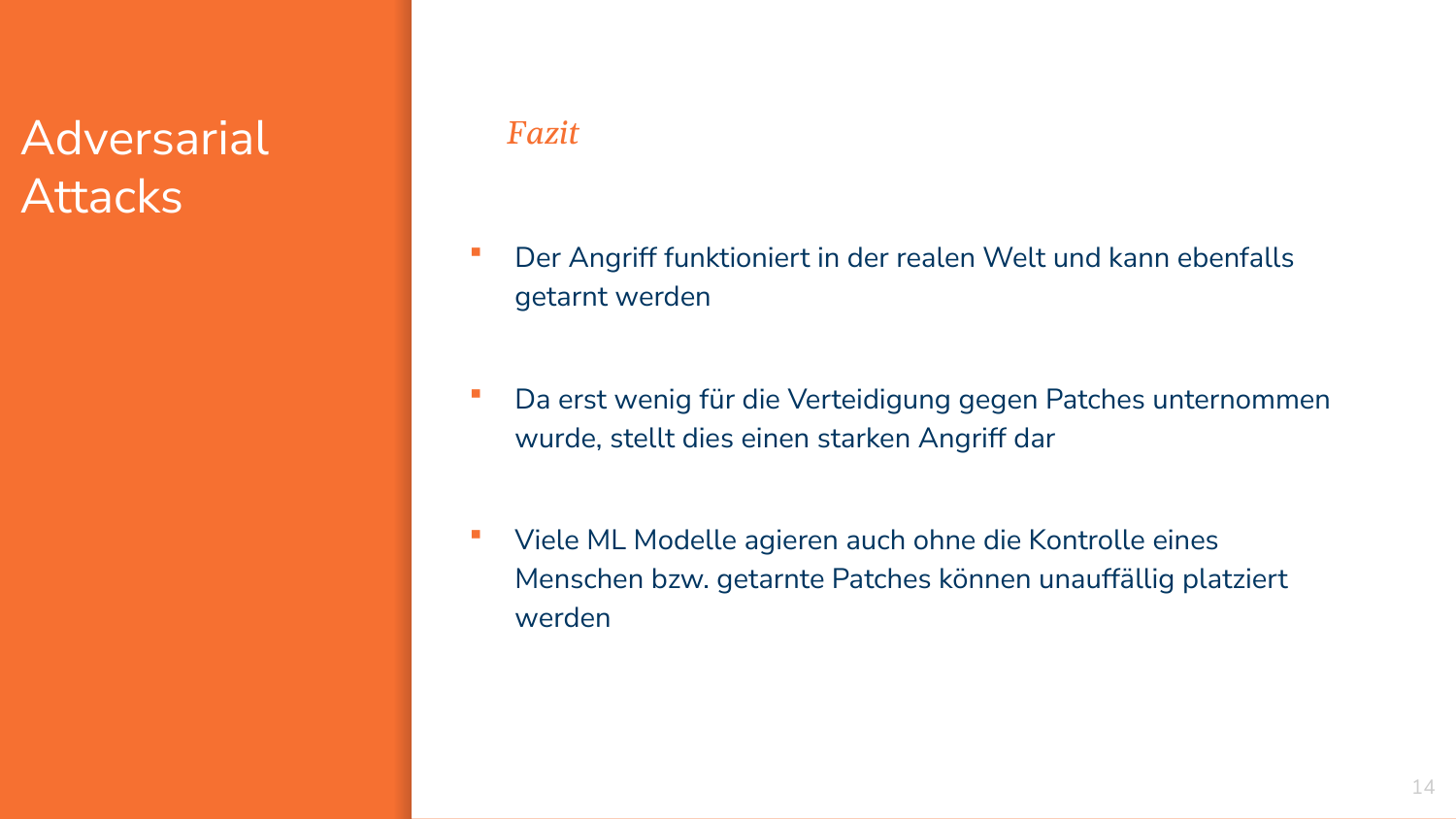

# Adversarial Attacks
Fazit
Der Angriff funktioniert in der realen Welt und kann ebenfalls getarnt werden

Da erst wenig für die Verteidigung gegen Patches unternommen wurde, stellt dies einen starken Angriff dar

Viele ML Modelle agieren auch ohne die Kontrolle eines Menschen bzw. getarnte Patches können unauffällig platziert werden
14